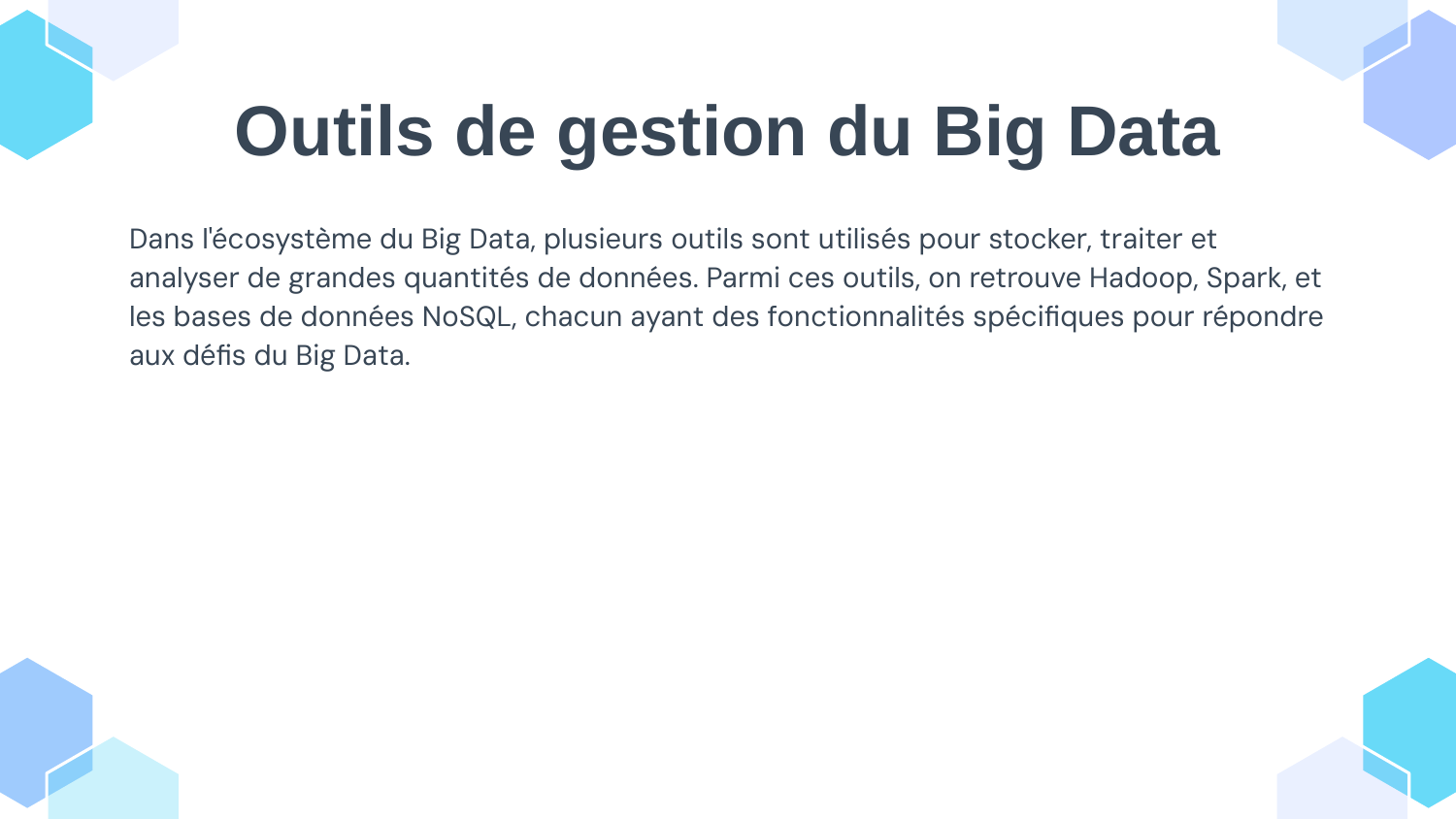

# Outils de gestion du Big Data
Dans l'écosystème du Big Data, plusieurs outils sont utilisés pour stocker, traiter et analyser de grandes quantités de données. Parmi ces outils, on retrouve Hadoop, Spark, et les bases de données NoSQL, chacun ayant des fonctionnalités spécifiques pour répondre aux défis du Big Data.